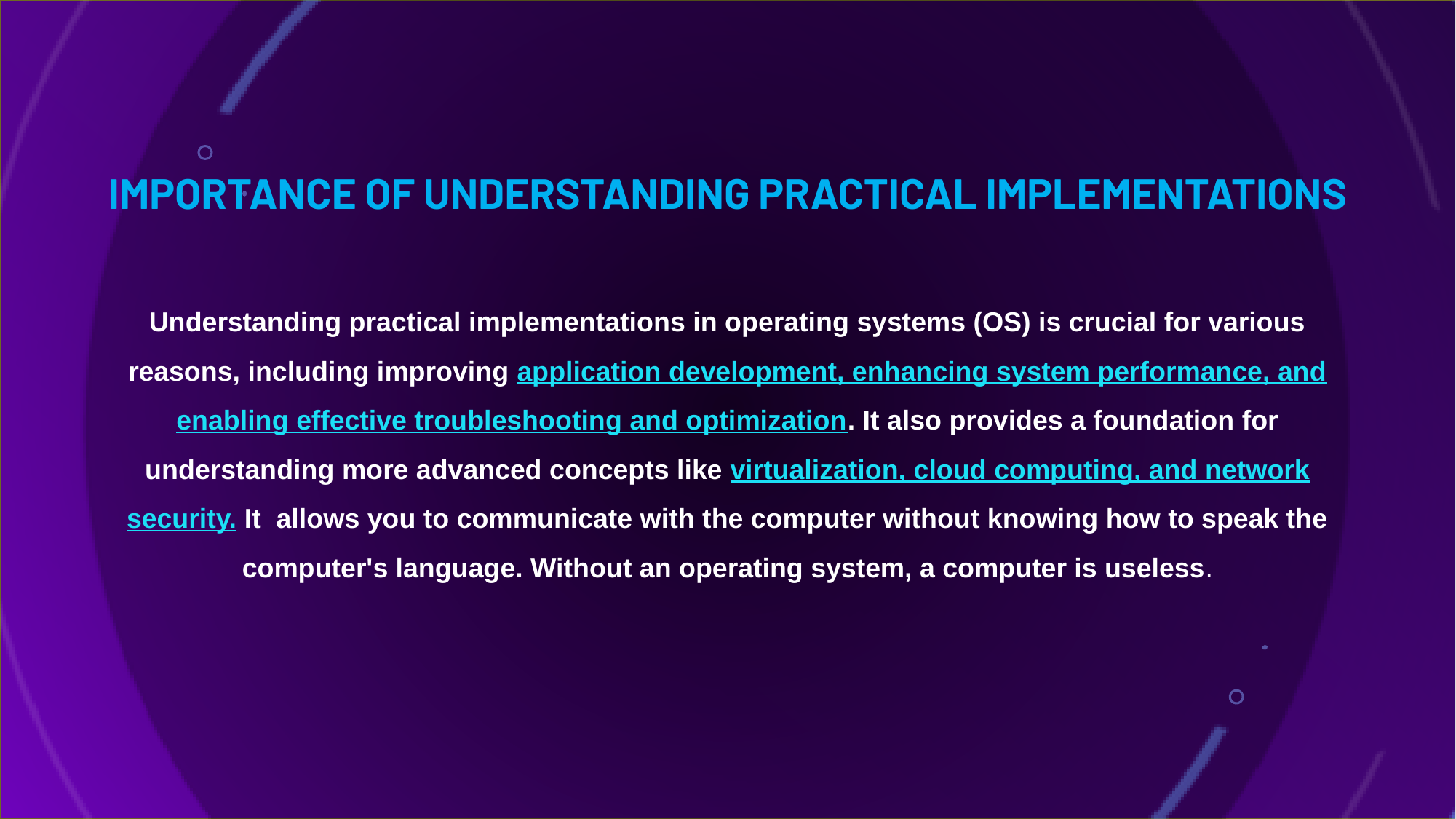

importance of understanding practical implementations

Understanding practical implementations in operating systems (OS) is crucial for various reasons, including improving application development, enhancing system performance, and enabling effective troubleshooting and optimization. It also provides a foundation for understanding more advanced concepts like virtualization, cloud computing, and network security. It  allows you to communicate with the computer without knowing how to speak the computer's language. Without an operating system, a computer is useless.